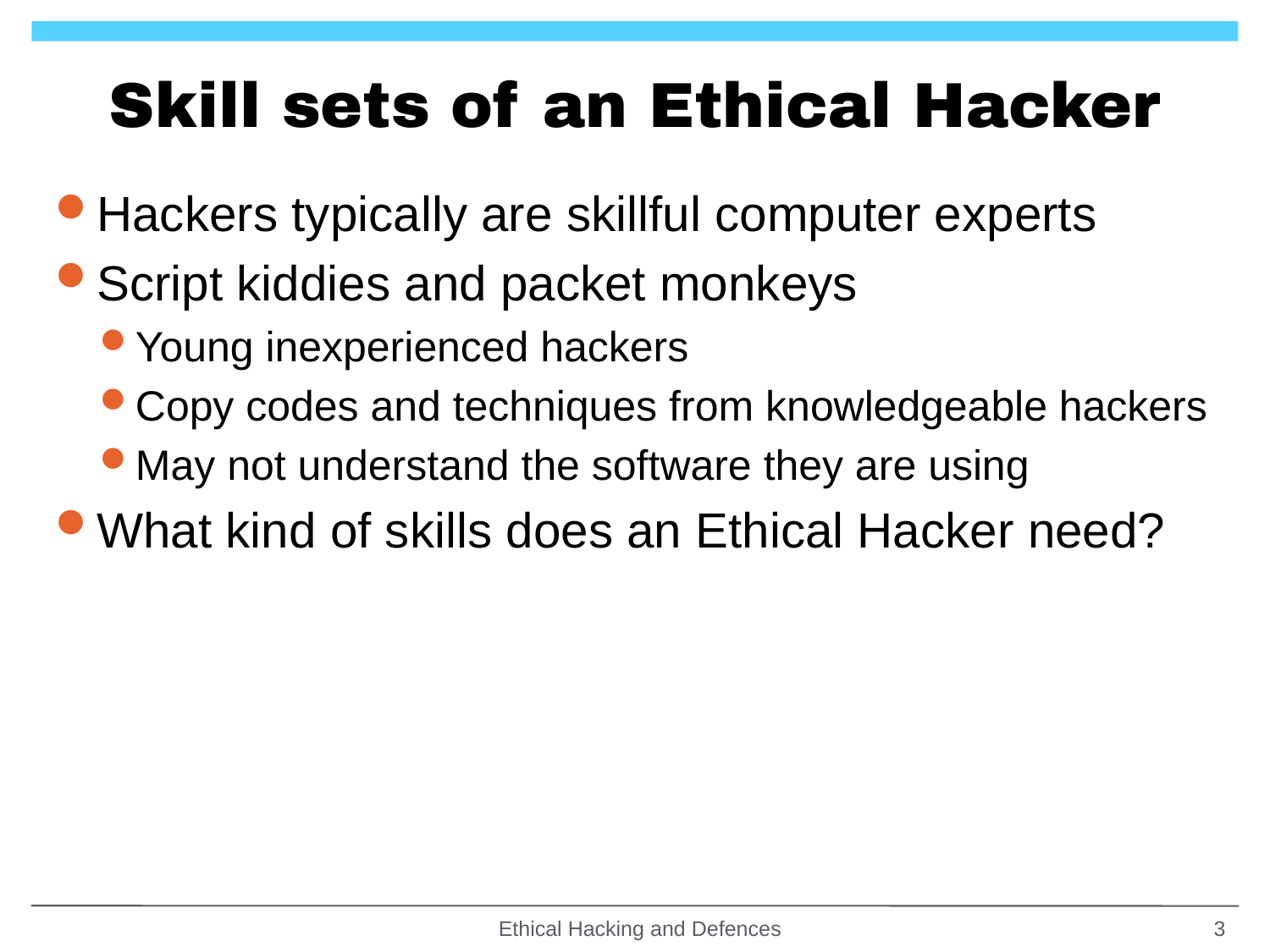

# Skill sets of an Ethical Hacker
Hackers typically are skillful computer experts
Script kiddies and packet monkeys
Young inexperienced hackers
Copy codes and techniques from knowledgeable hackers
May not understand the software they are using
What kind of skills does an Ethical Hacker need?

Ethical Hacking and Defences
3